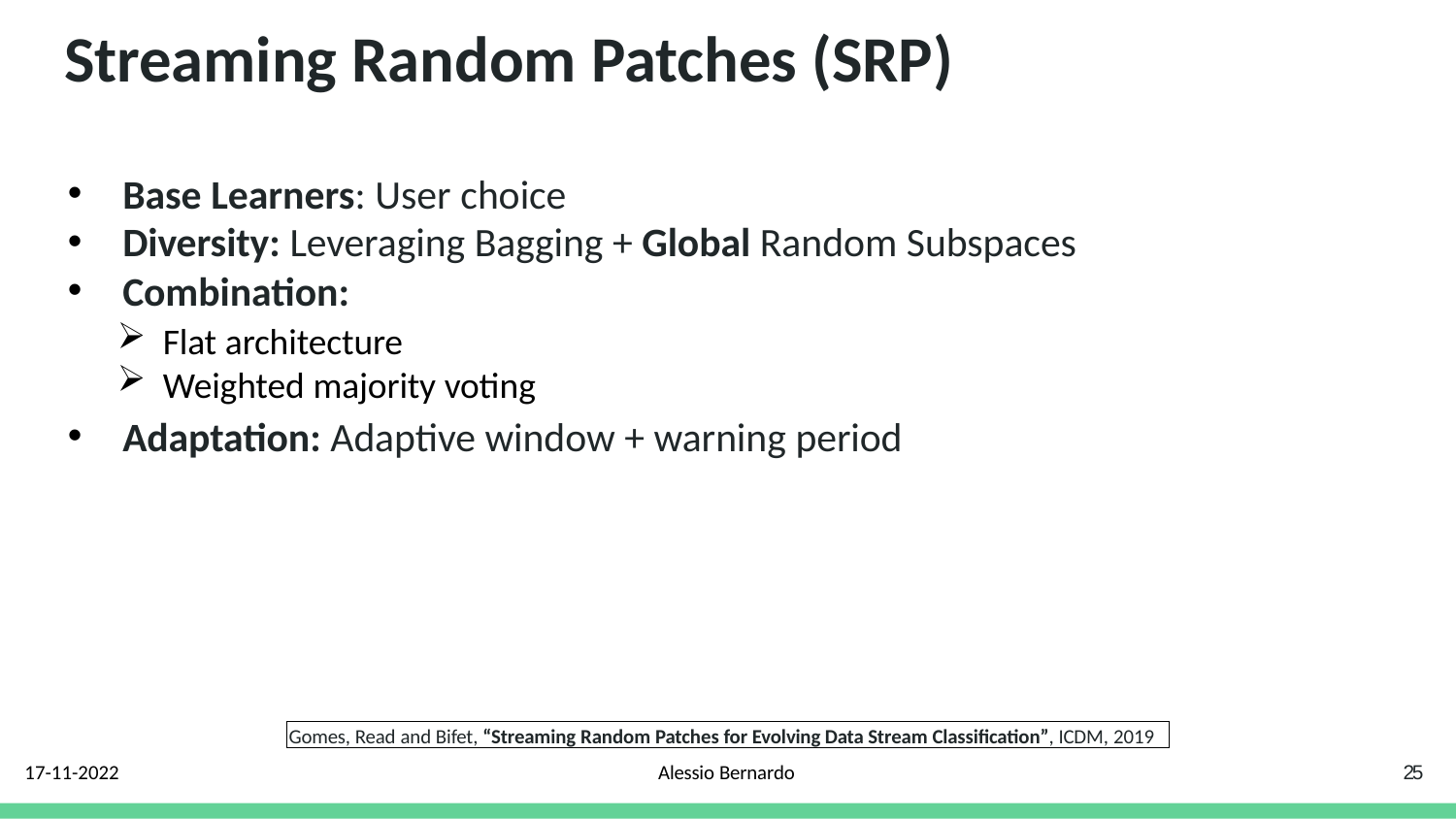

# Streaming Random Patches (SRP)
Base Learners: User choice
Diversity: Leveraging Bagging + Global Random Subspaces
Combination:
Flat architecture
Weighted majority voting
Adaptation: Adaptive window + warning period
Gomes, Read and Bifet, “Streaming Random Patches for Evolving Data Stream Classification”, ICDM, 2019
17-11-2022
Alessio Bernardo
25